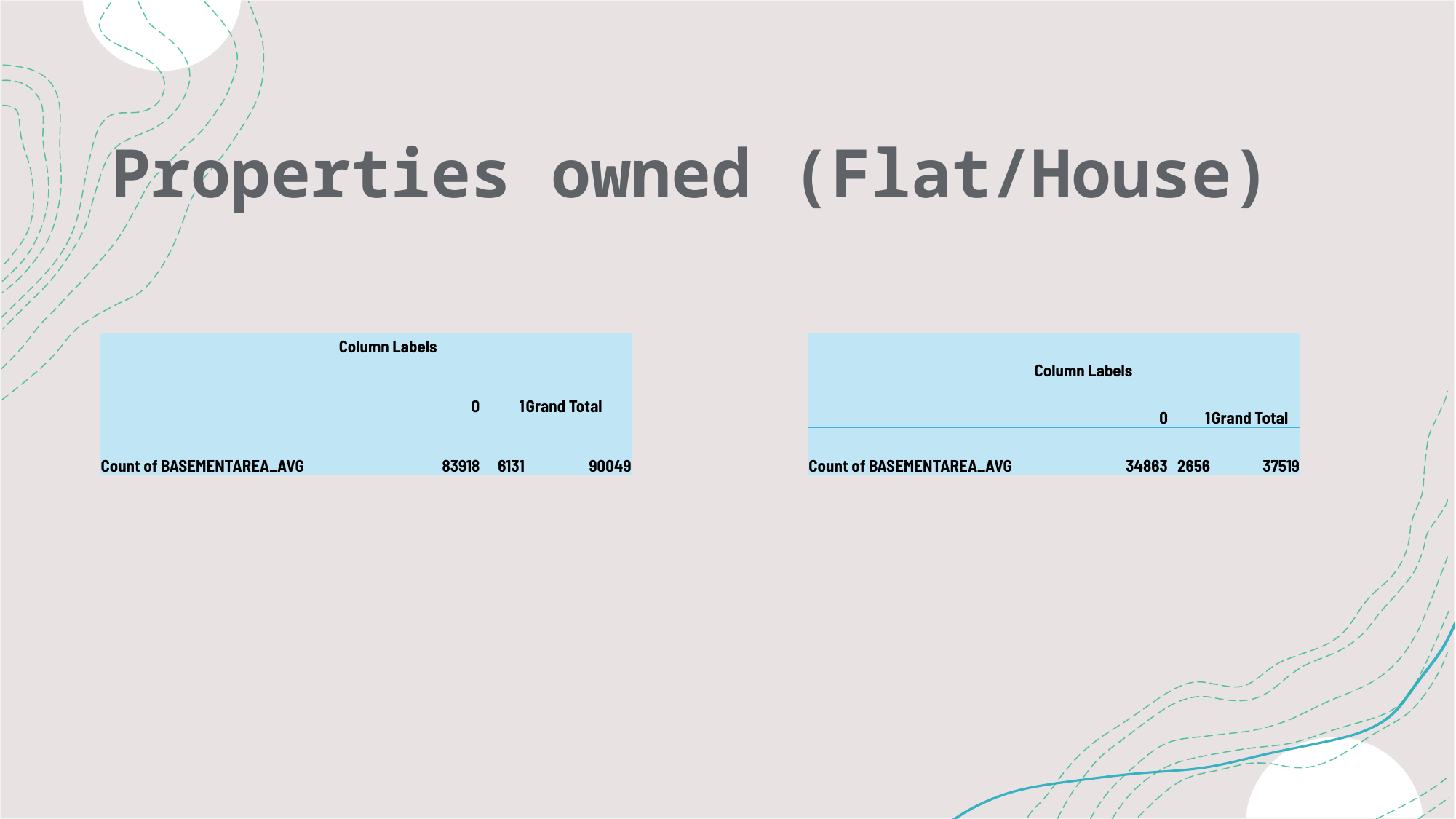

# Properties owned (Flat/House)
|  | Column Labels |  |  |
| --- | --- | --- | --- |
|  | 0 | 1 | Grand Total |
| Count of BASEMENTAREA\_AVG | 34863 | 2656 | 37519 |
|  | Column Labels |  |  |
| --- | --- | --- | --- |
|  | 0 | 1 | Grand Total |
| Count of BASEMENTAREA\_AVG | 83918 | 6131 | 90049 |